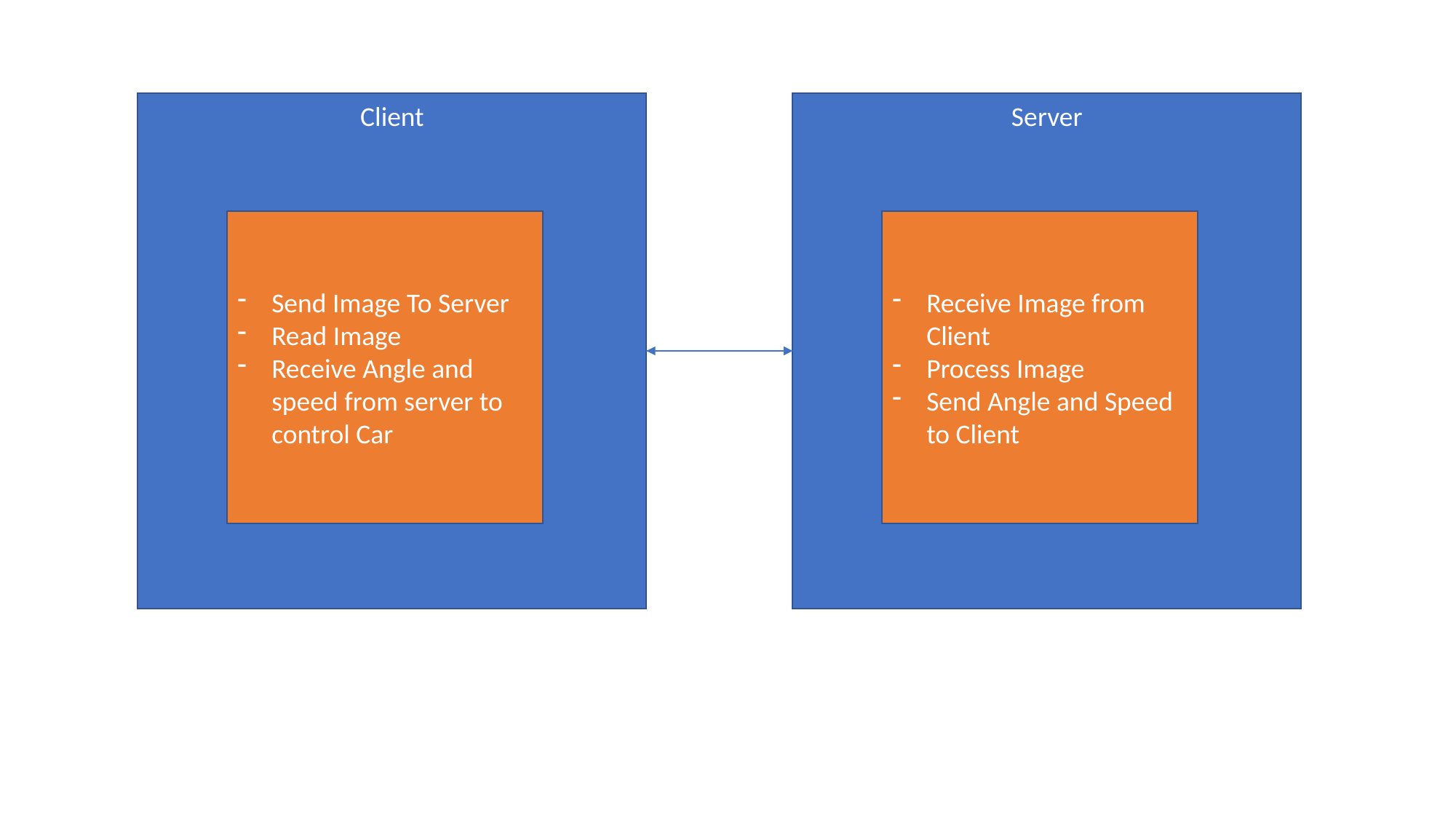

Client
Server
Send Image To Server
Read Image
Receive Angle and speed from server to control Car
Receive Image from Client
Process Image
Send Angle and Speed to Client